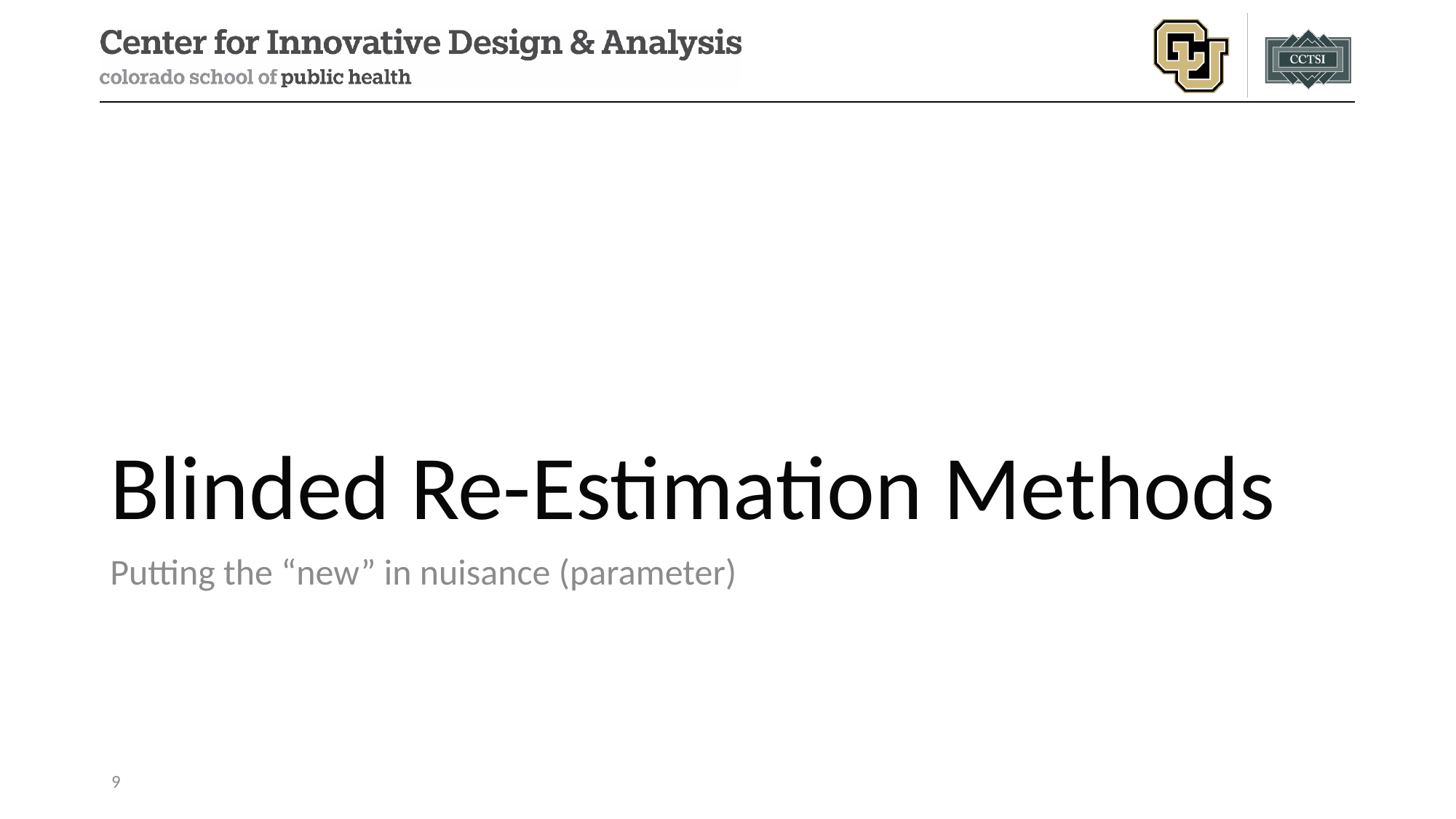

# Blinded Re-Estimation Methods
Putting the “new” in nuisance (parameter)
9